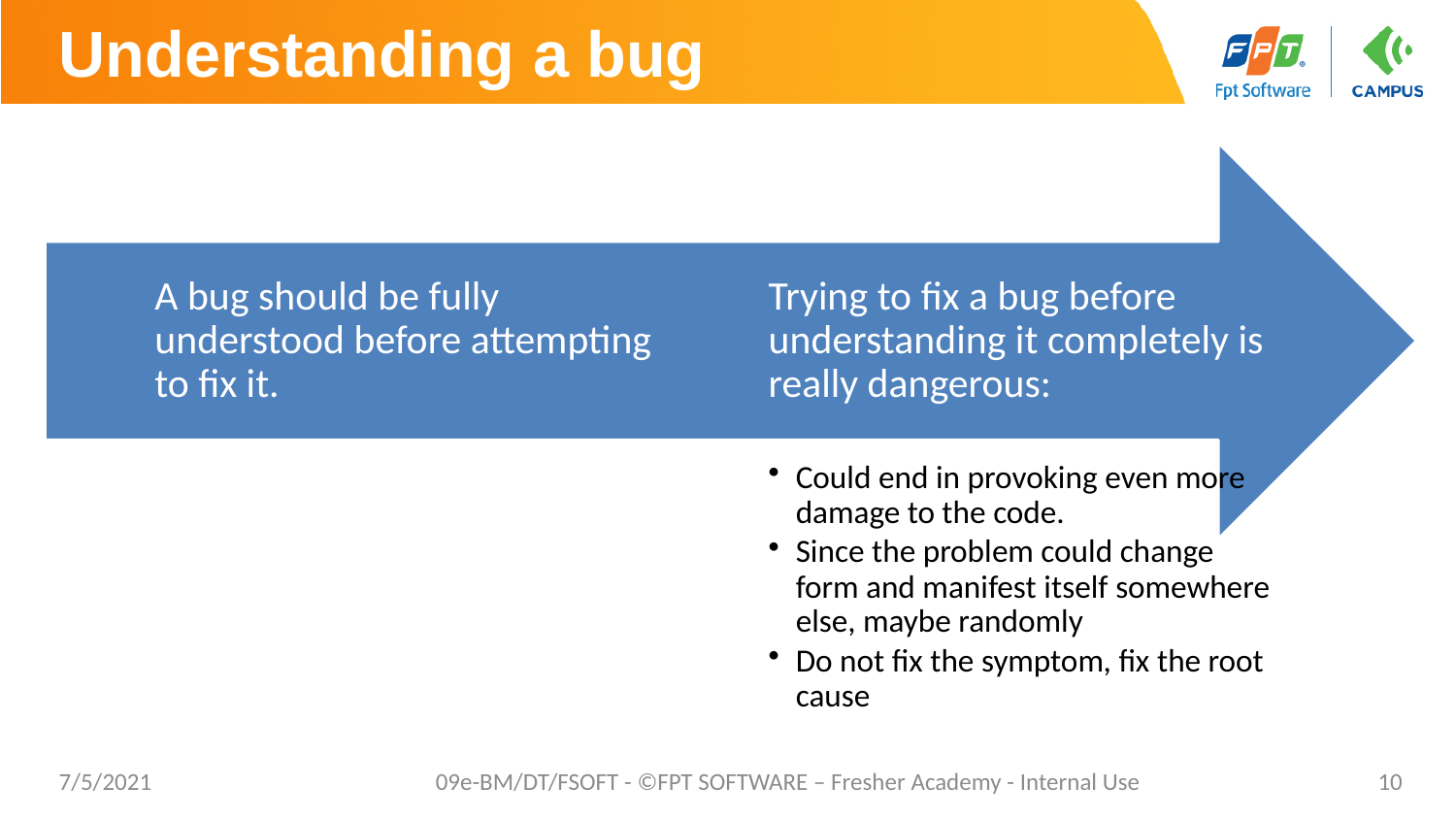

# Understanding a bug
Could end in provoking even more damage to the code.
Since the problem could change form and manifest itself somewhere else, maybe randomly
Do not fix the symptom, fix the root cause
Trying to fix a bug before understanding it completely is really dangerous:
A bug should be fully understood before attempting to fix it.
7/5/2021
09e-BM/DT/FSOFT - ©FPT SOFTWARE – Fresher Academy - Internal Use
10